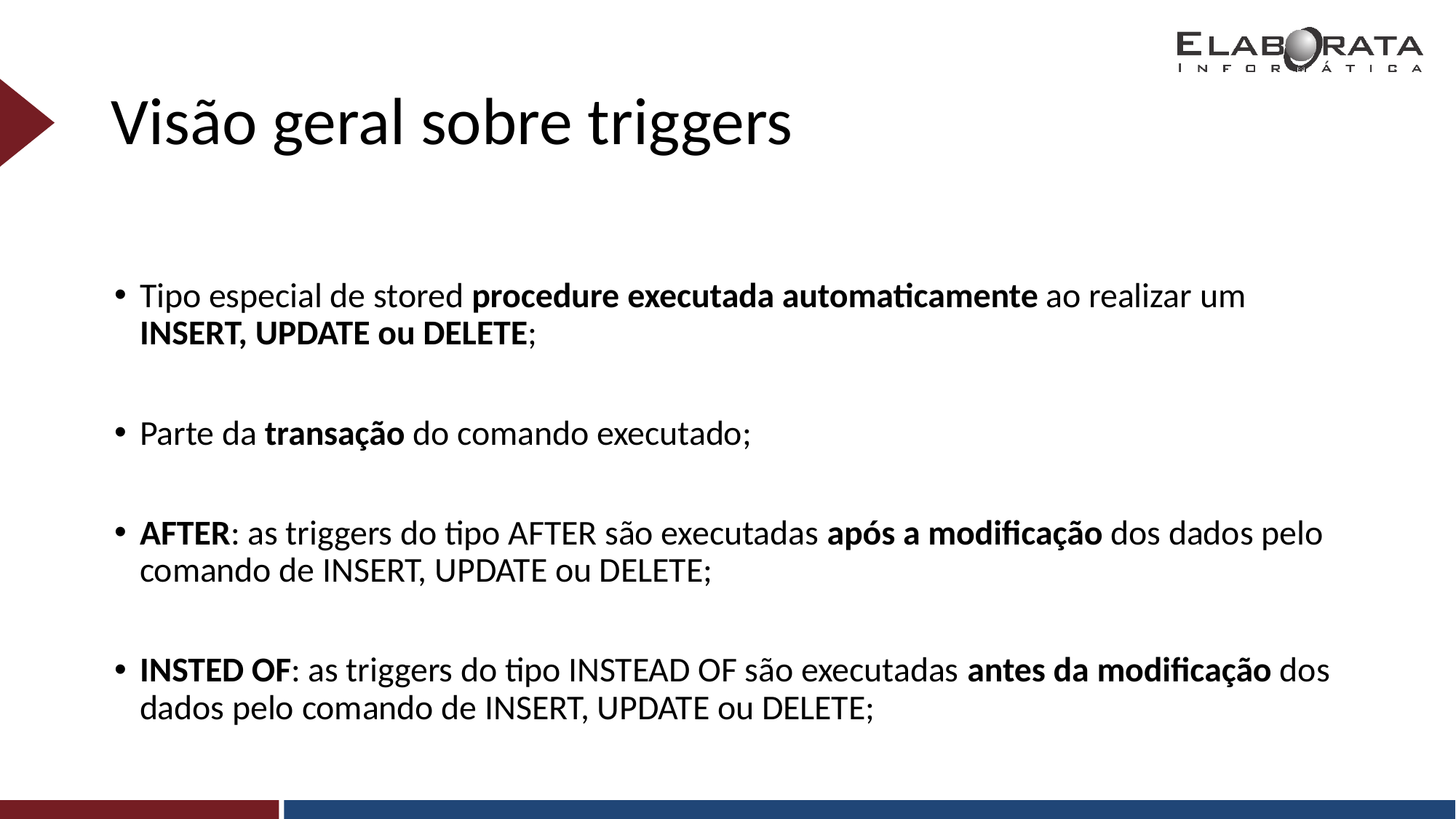

# Visão geral sobre triggers

Tipo especial de stored procedure executada automaticamente ao realizar um INSERT, UPDATE ou DELETE;

Parte da transação do comando executado;

AFTER: as triggers do tipo AFTER são executadas após a modificação dos dados pelo comando de INSERT, UPDATE ou DELETE;

INSTED OF: as triggers do tipo INSTEAD OF são executadas antes da modificação dos dados pelo comando de INSERT, UPDATE ou DELETE;